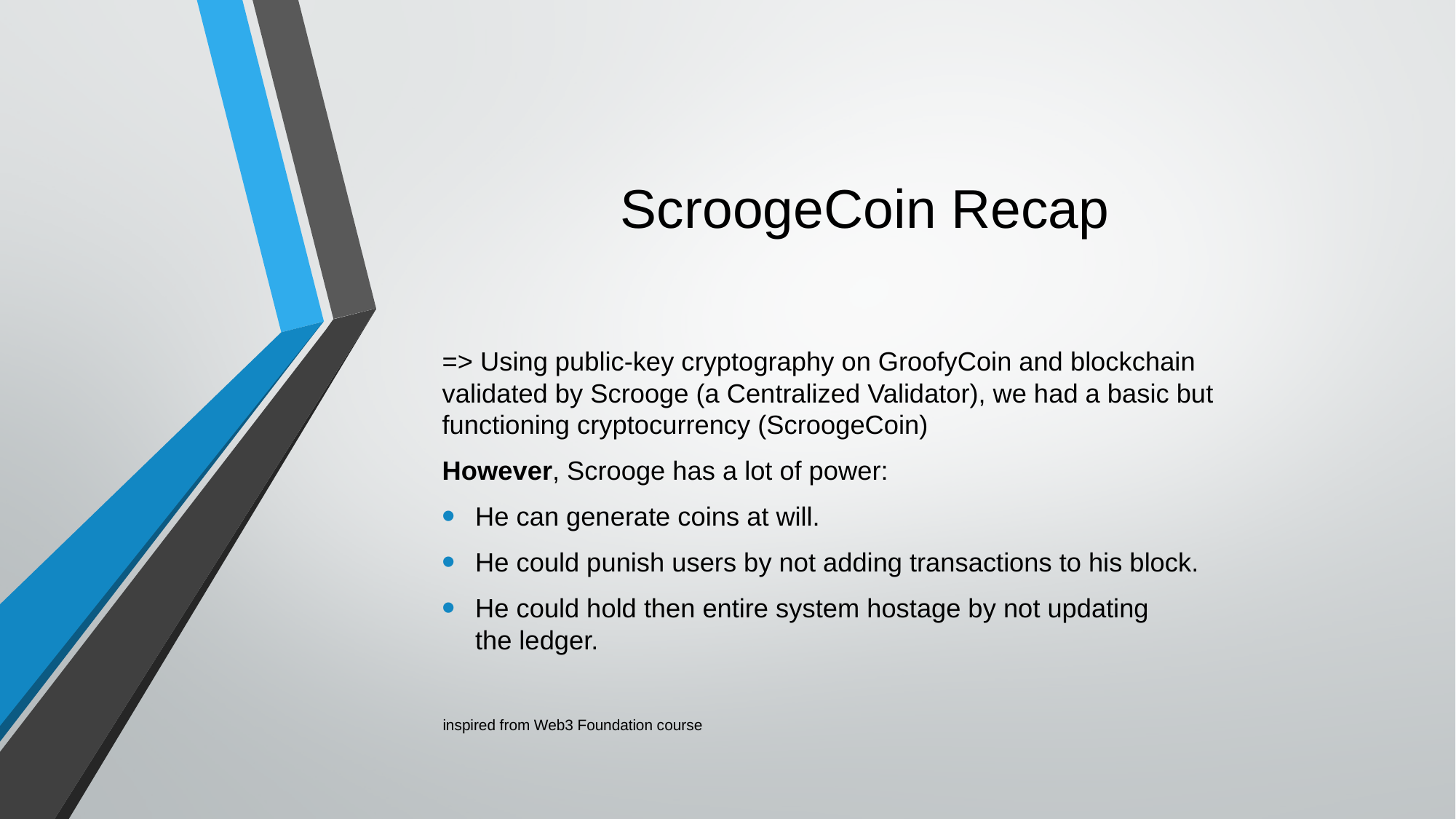

# ScroogeCoin Recap

=> Using public-key cryptography on GroofyCoin and blockchain validated by Scrooge (a Centralized Validator), we had a basic but functioning cryptocurrency (ScroogeCoin)
However, Scrooge has a lot of power:
He can generate coins at will.
He could punish users by not adding transactions to his block.
He could hold then entire system hostage by not updating the ledger.

inspired from Web3 Foundation course